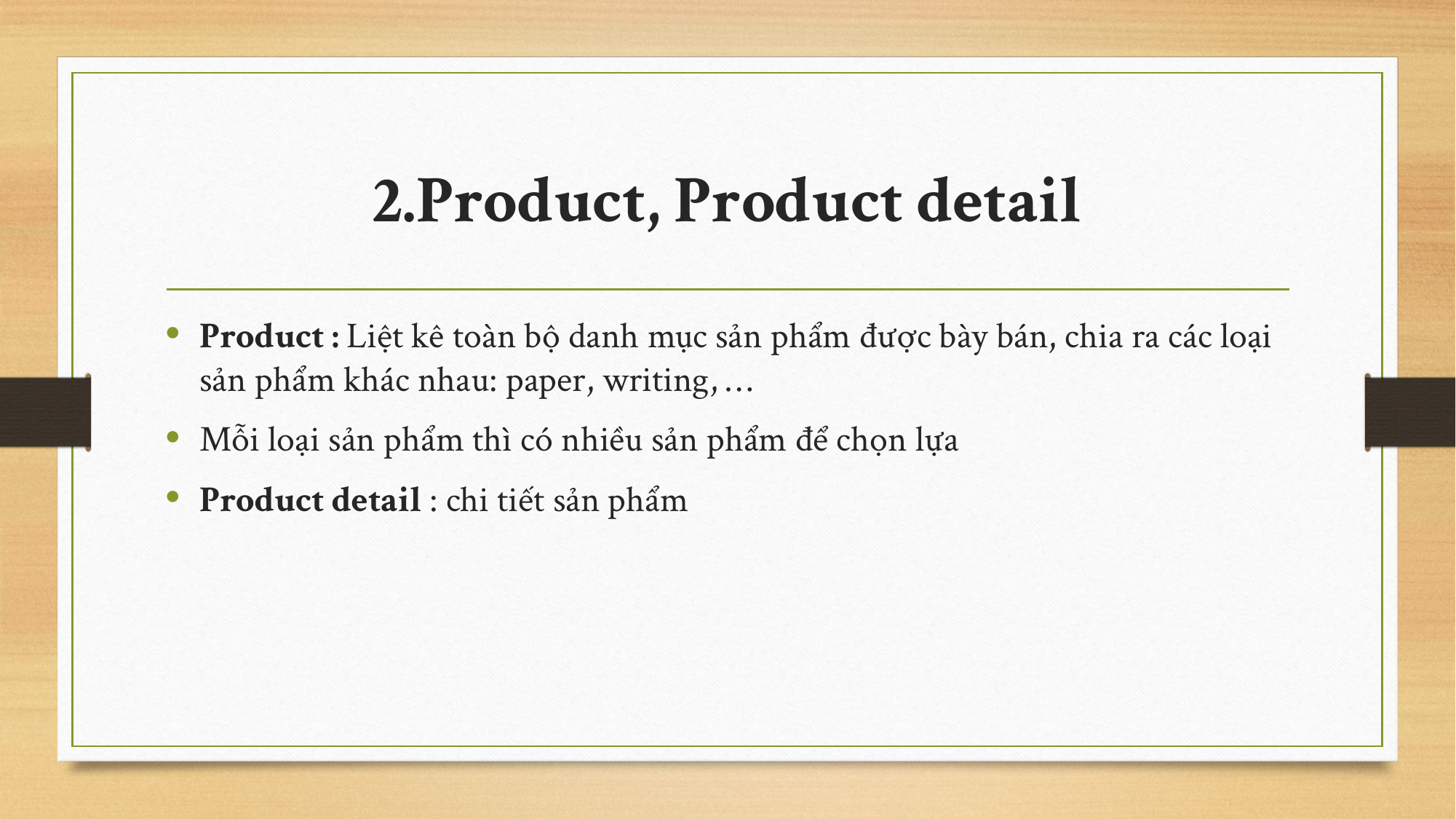

# 2.Product, Product detail
Product : Liệt kê toàn bộ danh mục sản phẩm được bày bán, chia ra các loại sản phẩm khác nhau: paper, writing, …
Mỗi loại sản phẩm thì có nhiều sản phẩm để chọn lựa
Product detail : chi tiết sản phẩm